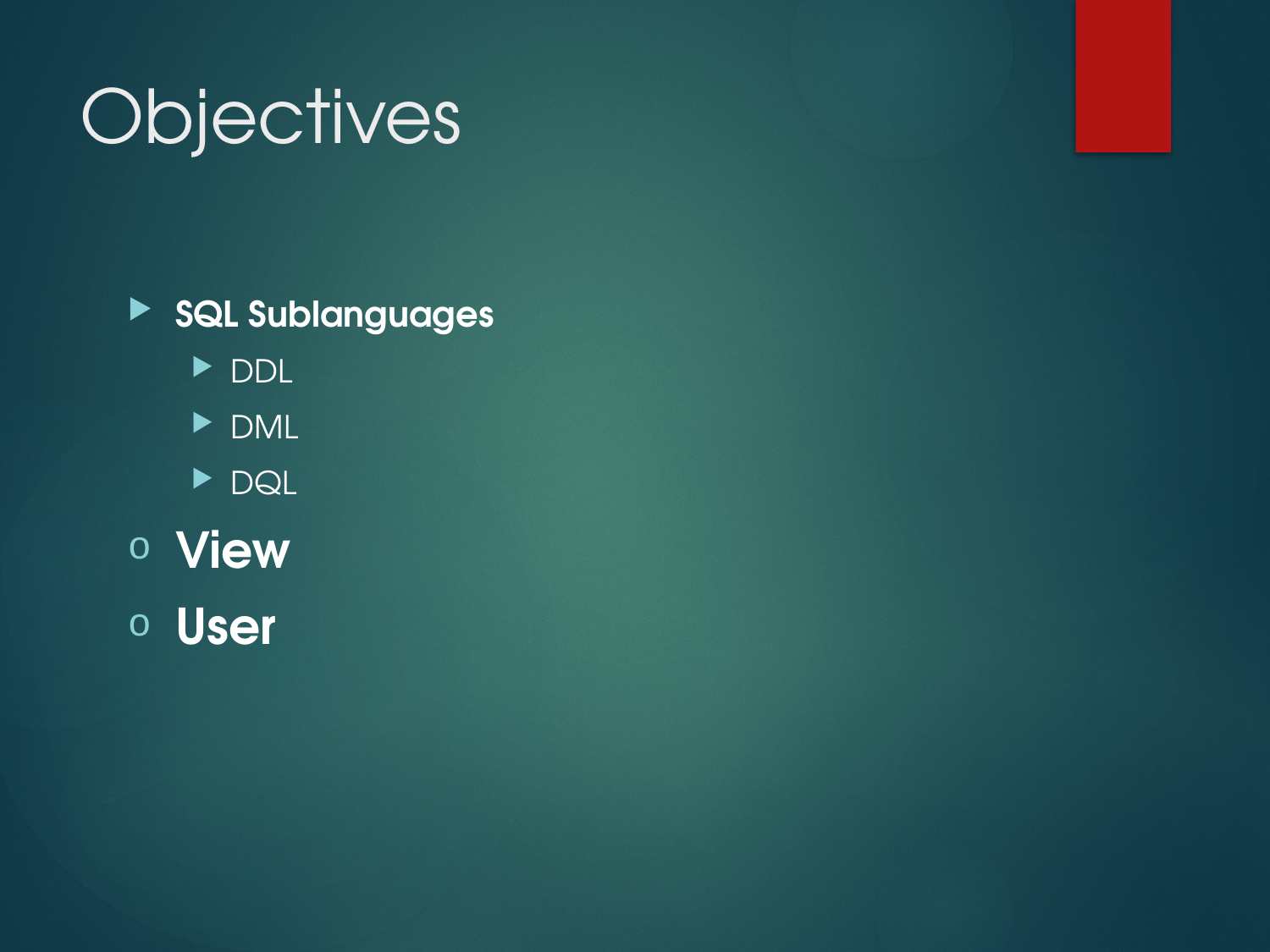

# Objectives
SQL Sublanguages
DDL
DML
DQL
View
User